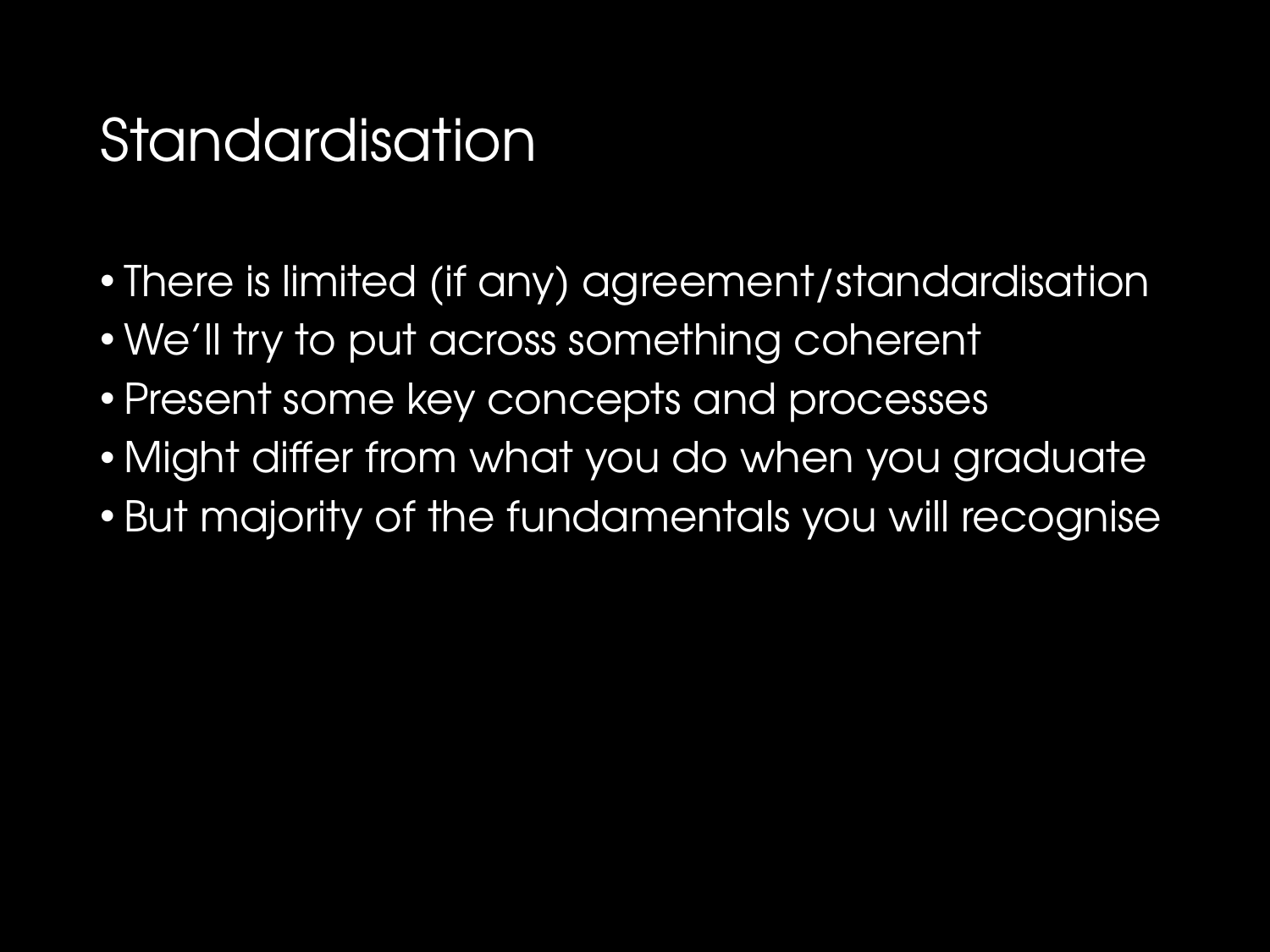

# Standardisation
There is limited (if any) agreement/standardisation
We’ll try to put across something coherent
Present some key concepts and processes
Might differ from what you do when you graduate
But majority of the fundamentals you will recognise